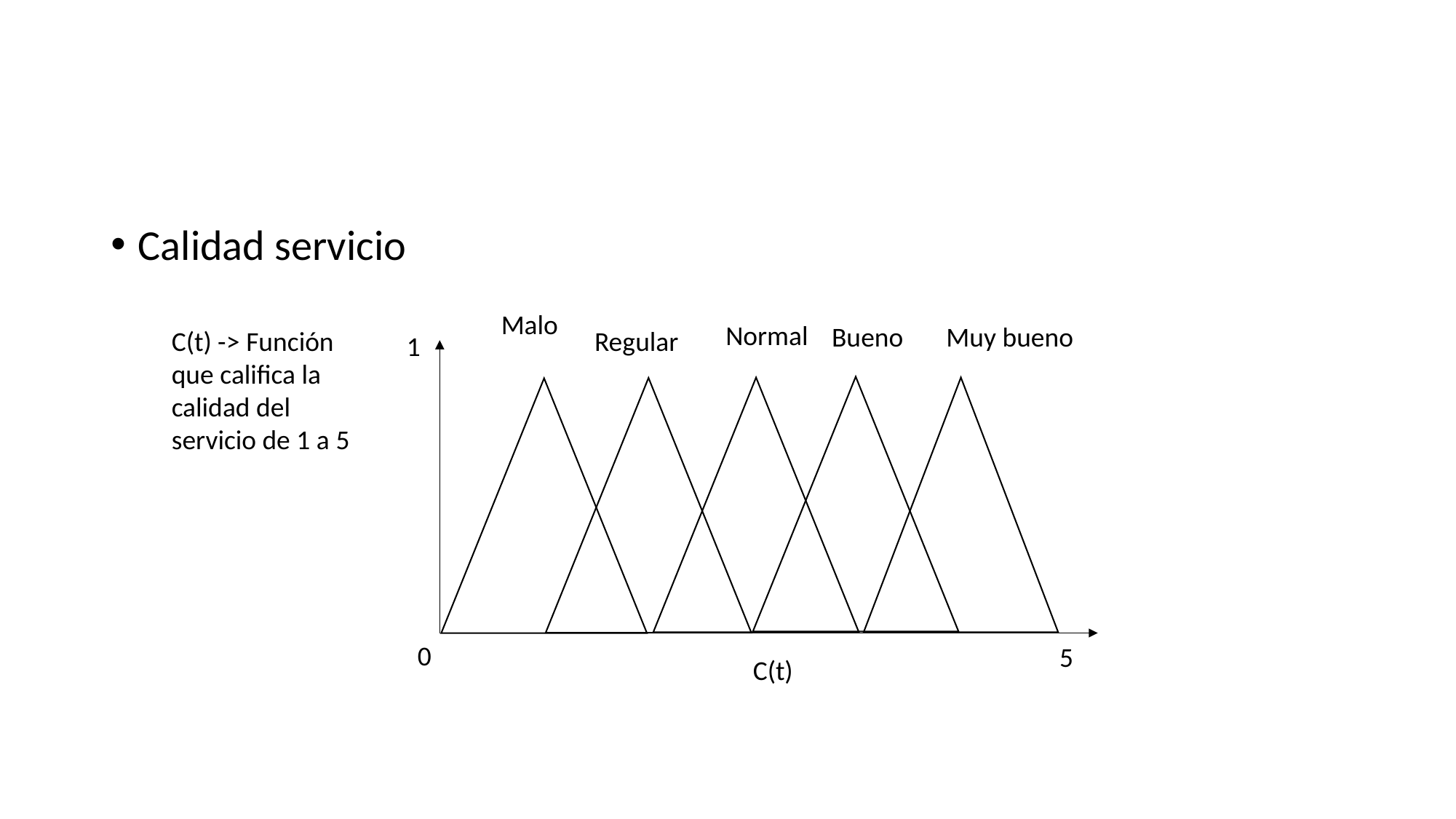

Calidad servicio
Malo
Normal
Muy bueno
Bueno
C(t) -> Función que califica la calidad del servicio de 1 a 5
Regular
1

0
5
C(t)